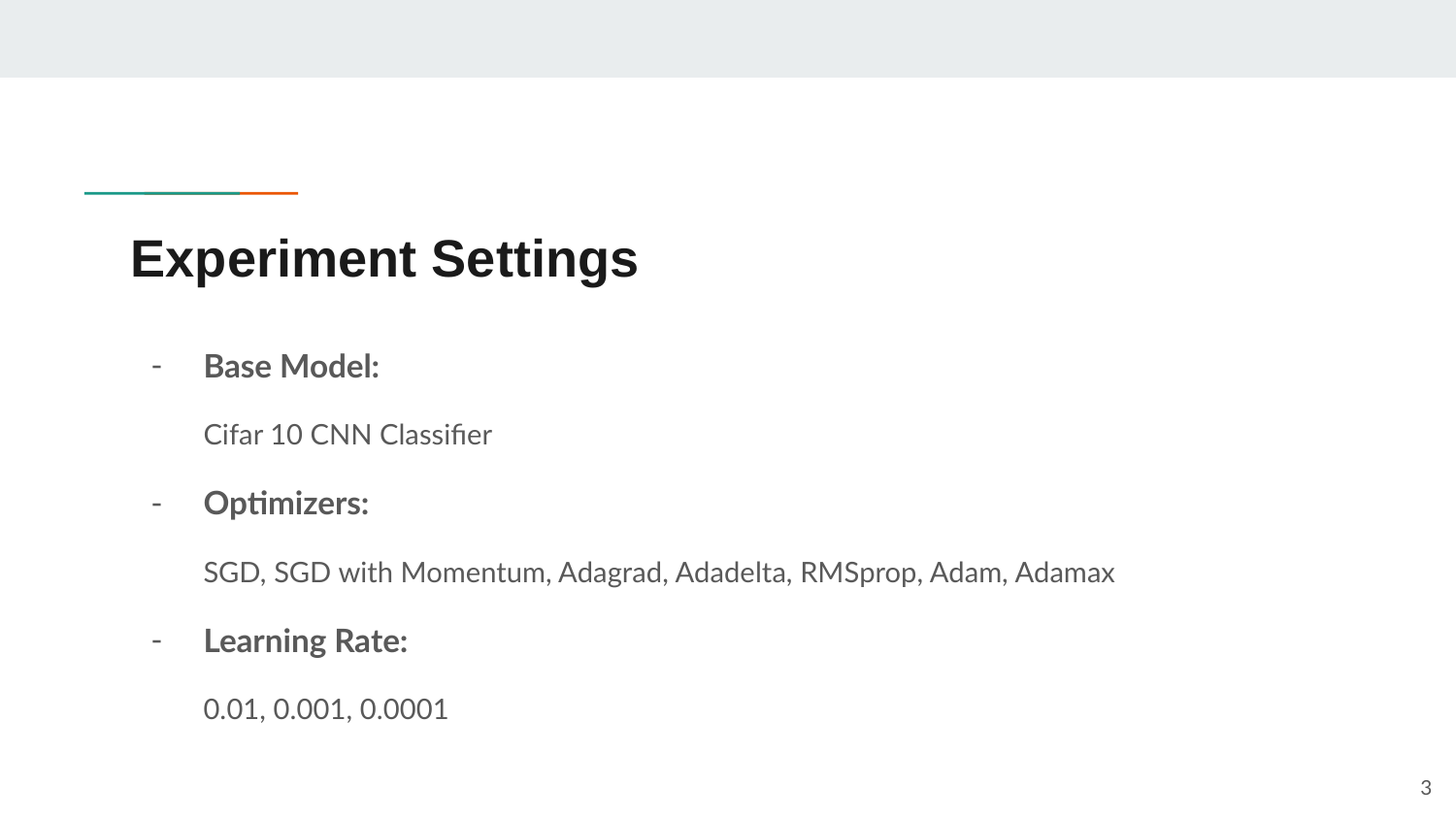

# Experiment Settings
Base Model:
Cifar 10 CNN Classifier
Optimizers:
SGD, SGD with Momentum, Adagrad, Adadelta, RMSprop, Adam, Adamax
Learning Rate:
0.01, 0.001, 0.0001
3